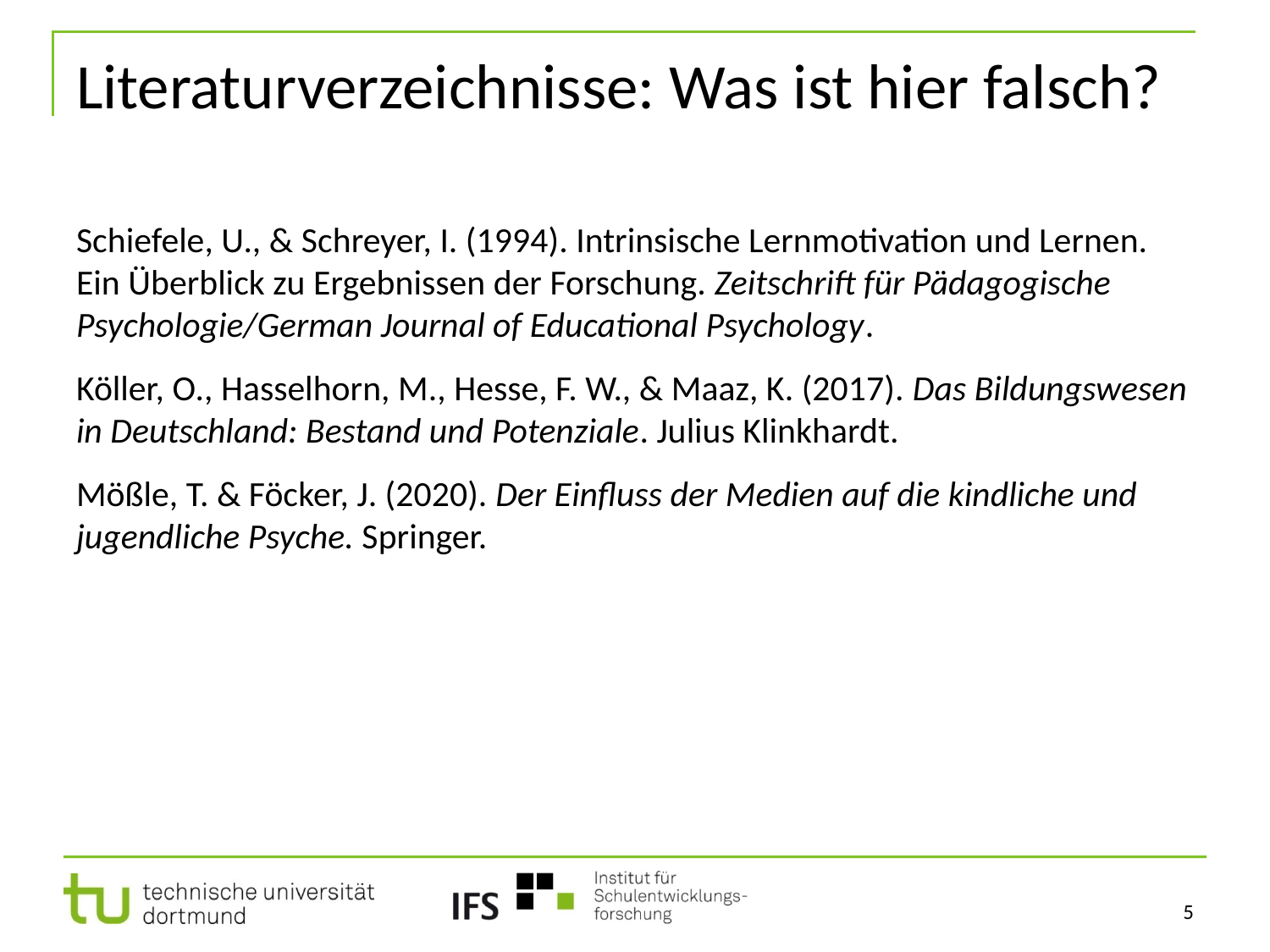

# Literaturverzeichnisse: Was ist hier falsch?
Schiefele, U., & Schreyer, I. (1994). Intrinsische Lernmotivation und Lernen. Ein Überblick zu Ergebnissen der Forschung. Zeitschrift für Pädagogische Psychologie/German Journal of Educational Psychology.
Köller, O., Hasselhorn, M., Hesse, F. W., & Maaz, K. (2017). Das Bildungswesen in Deutschland: Bestand und Potenziale. Julius Klinkhardt.
Mößle, T. & Föcker, J. (2020). Der Einfluss der Medien auf die kindliche und jugendliche Psyche. Springer.

5